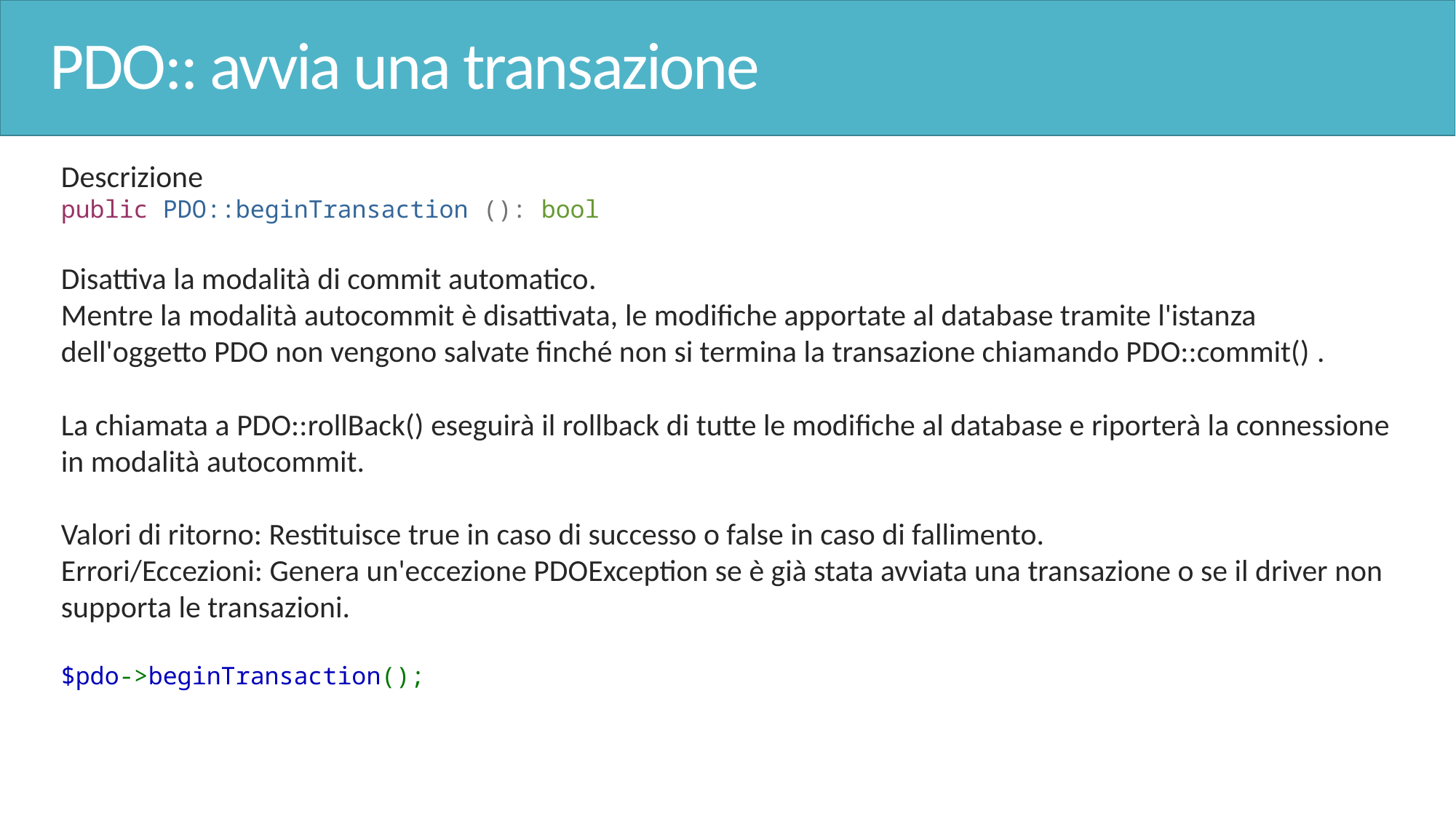

# PDO:: avvia una transazione
Descrizione
public PDO::beginTransaction (): bool

Disattiva la modalità di commit automatico.
Mentre la modalità autocommit è disattivata, le modifiche apportate al database tramite l'istanza dell'oggetto PDO non vengono salvate finché non si termina la transazione chiamando PDO::commit() .

La chiamata a PDO::rollBack() eseguirà il rollback di tutte le modifiche al database e riporterà la connessione in modalità autocommit.

Valori di ritorno: Restituisce true in caso di successo o false in caso di fallimento.
Errori/Eccezioni: Genera un'eccezione PDOException se è già stata avviata una transazione o se il driver non supporta le transazioni.

$pdo->beginTransaction();